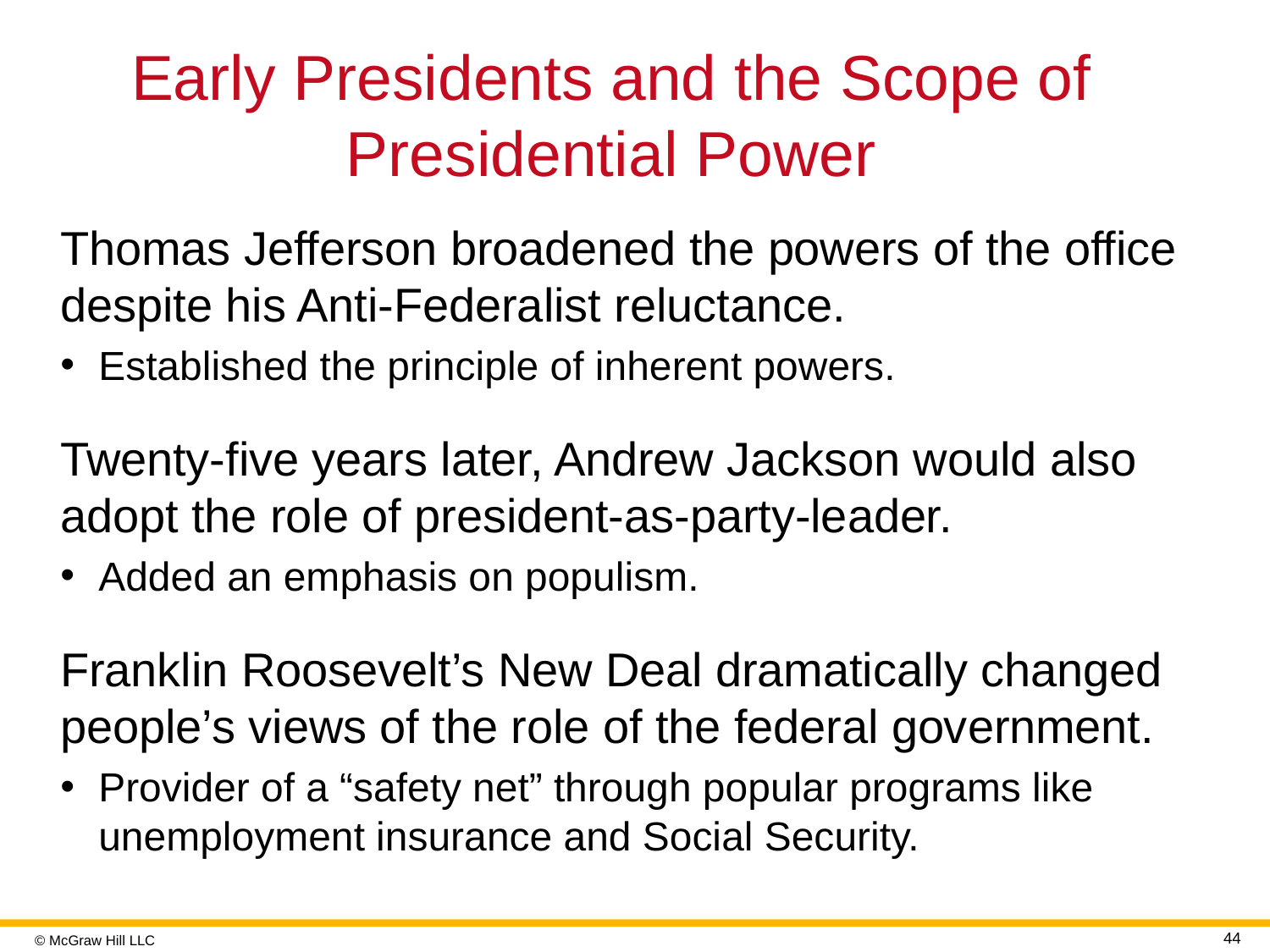

# Early Presidents and the Scope of Presidential Power
Thomas Jefferson broadened the powers of the office despite his Anti-Federalist reluctance.
Established the principle of inherent powers.
Twenty-five years later, Andrew Jackson would also adopt the role of president-as-party-leader.
Added an emphasis on populism.
Franklin Roosevelt’s New Deal dramatically changed people’s views of the role of the federal government.
Provider of a “safety net” through popular programs like unemployment insurance and Social Security.
44